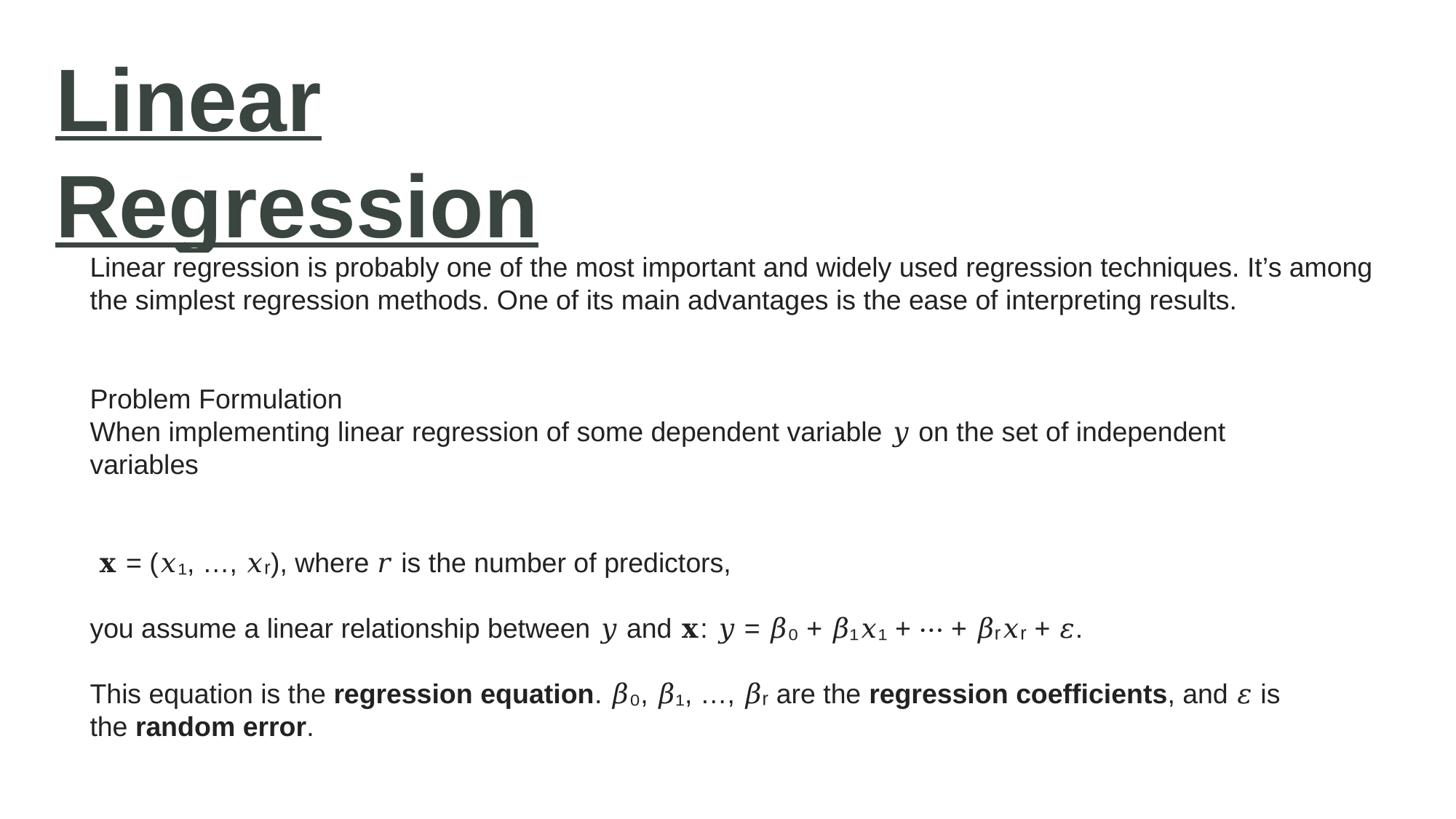

Linear Regression
Linear regression is probably one of the most important and widely used regression techniques. It’s among the simplest regression methods. One of its main advantages is the ease of interpreting results.
Problem Formulation
When implementing linear regression of some dependent variable 𝑦 on the set of independent variables

 𝐱 = (𝑥₁, …, 𝑥ᵣ), where 𝑟 is the number of predictors,

you assume a linear relationship between 𝑦 and 𝐱: 𝑦 = 𝛽₀ + 𝛽₁𝑥₁ + ⋯ + 𝛽ᵣ𝑥ᵣ + 𝜀.

This equation is the regression equation. 𝛽₀, 𝛽₁, …, 𝛽ᵣ are the regression coefficients, and 𝜀 is the random error.